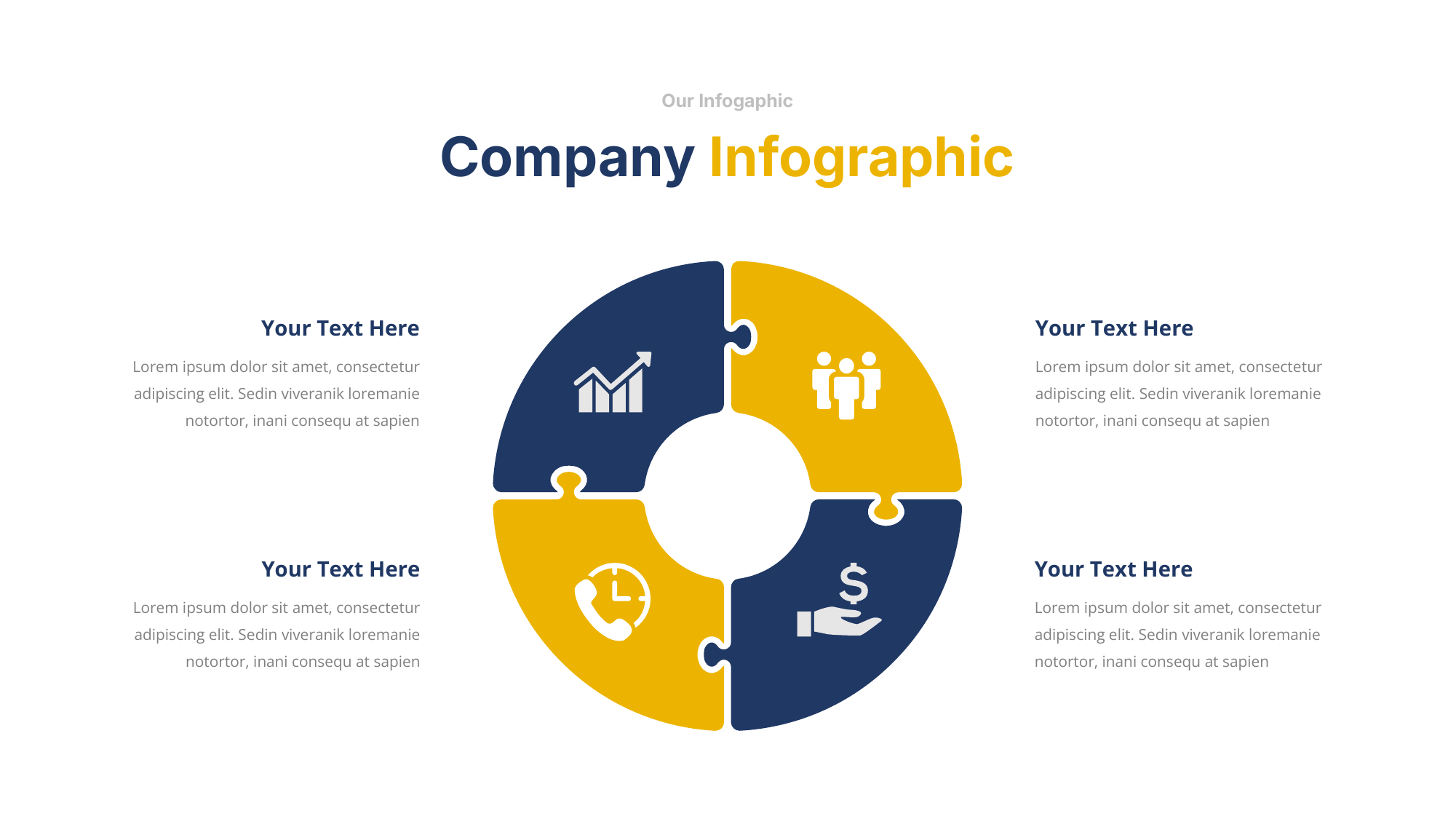

Our Infogaphic
Company Infographic

Your Text Here
Your Text Here
Lorem ipsum dolor sit amet, consectetur adipiscing elit. Sedin viveranik loremanie notortor, inani consequ at sapien
Lorem ipsum dolor sit amet, consectetur adipiscing elit. Sedin viveranik loremanie notortor, inani consequ at sapien

Your Text Here
Your Text Here

Lorem ipsum dolor sit amet, consectetur adipiscing elit. Sedin viveranik loremanie notortor, inani consequ at sapien
Lorem ipsum dolor sit amet, consectetur adipiscing elit. Sedin viveranik loremanie notortor, inani consequ at sapien